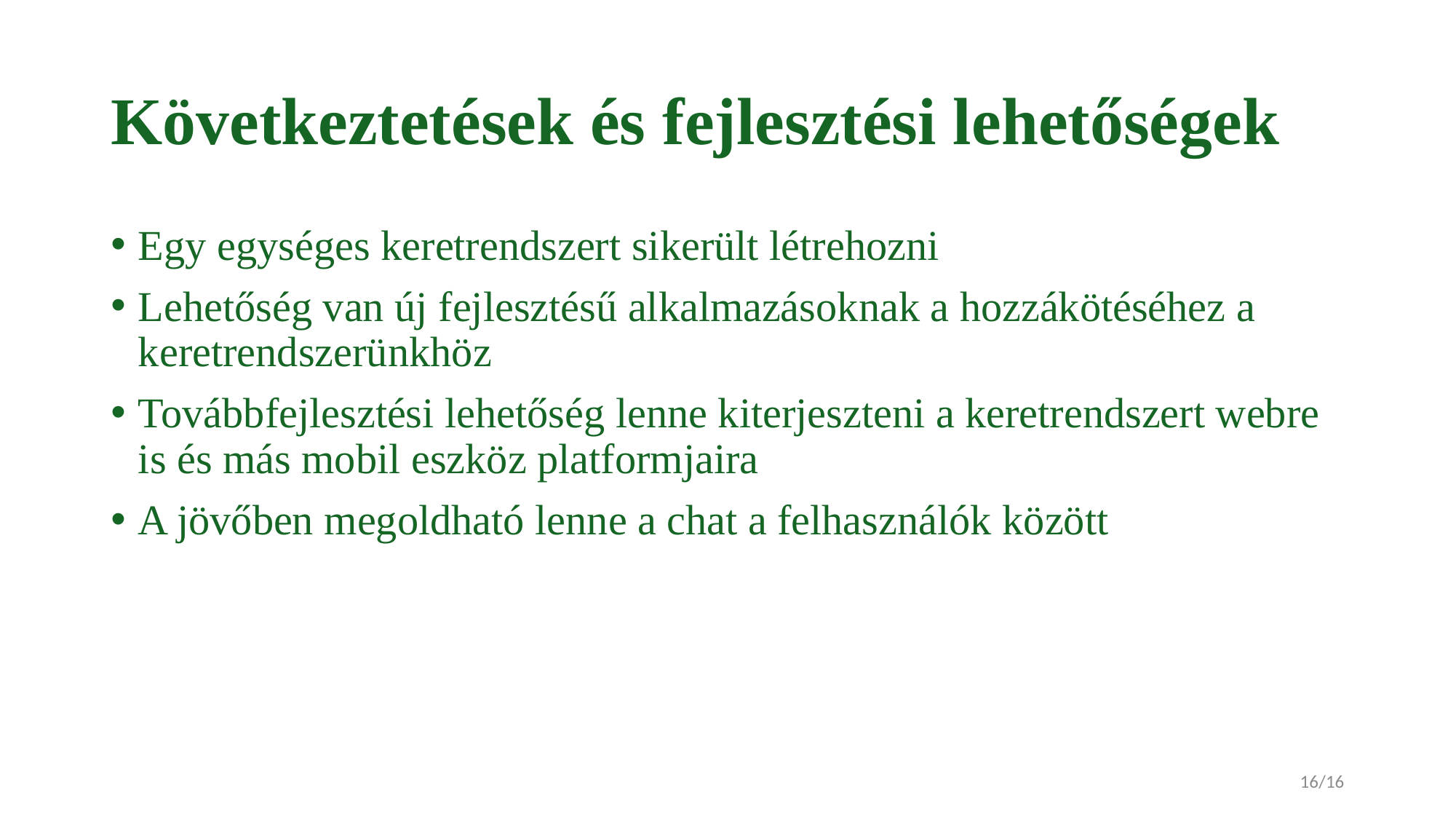

# Következtetések és fejlesztési lehetőségek
Egy egységes keretrendszert sikerült létrehozni
Lehetőség van új fejlesztésű alkalmazásoknak a hozzákötéséhez a keretrendszerünkhöz
Továbbfejlesztési lehetőség lenne kiterjeszteni a keretrendszert webre is és más mobil eszköz platformjaira
A jövőben megoldható lenne a chat a felhasználók között

16/16